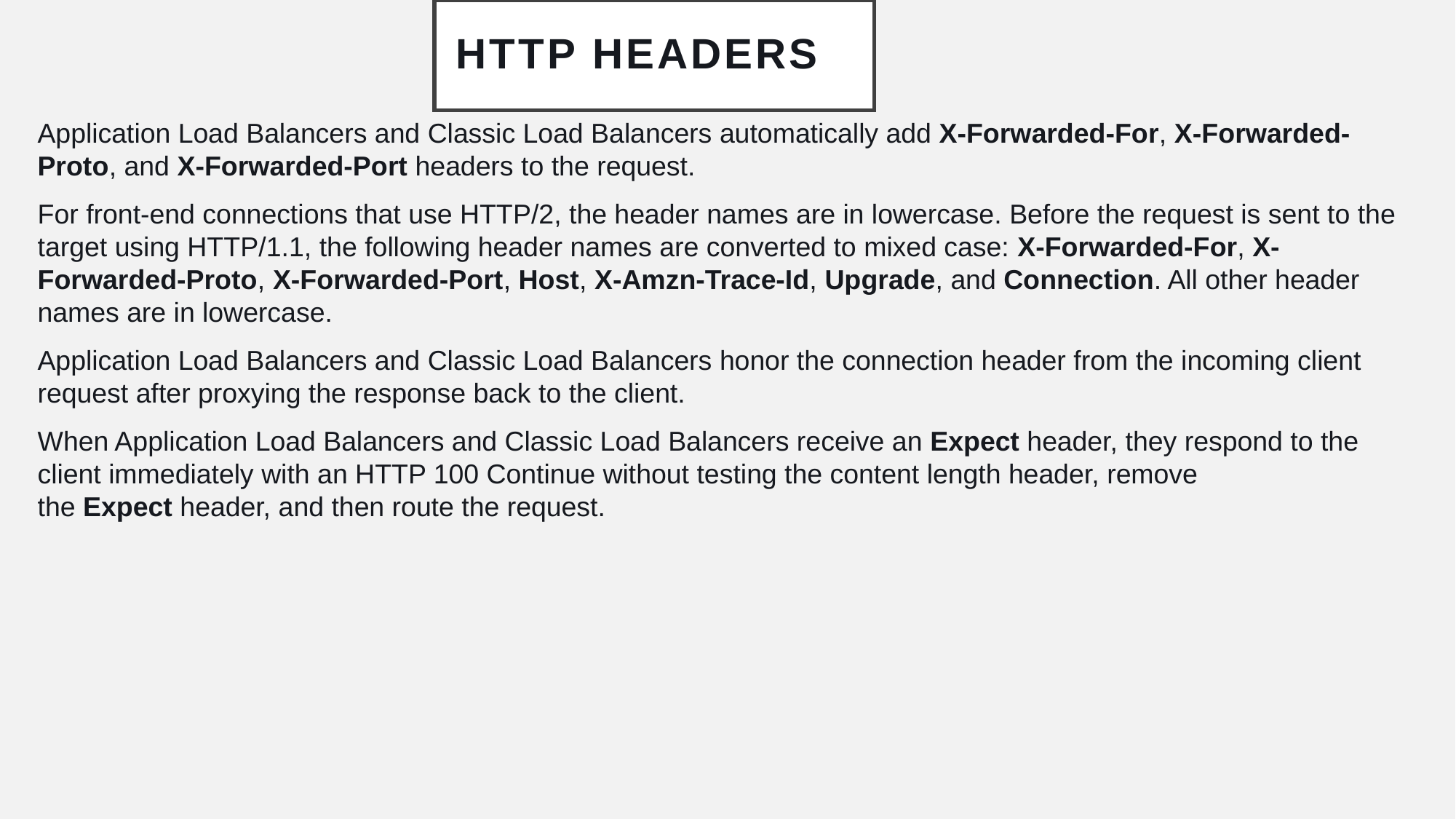

# HTTP headers
Application Load Balancers and Classic Load Balancers automatically add X-Forwarded-For, X-Forwarded-Proto, and X-Forwarded-Port headers to the request.
For front-end connections that use HTTP/2, the header names are in lowercase. Before the request is sent to the target using HTTP/1.1, the following header names are converted to mixed case: X-Forwarded-For, X-Forwarded-Proto, X-Forwarded-Port, Host, X-Amzn-Trace-Id, Upgrade, and Connection. All other header names are in lowercase.
Application Load Balancers and Classic Load Balancers honor the connection header from the incoming client request after proxying the response back to the client.
When Application Load Balancers and Classic Load Balancers receive an Expect header, they respond to the client immediately with an HTTP 100 Continue without testing the content length header, remove the Expect header, and then route the request.